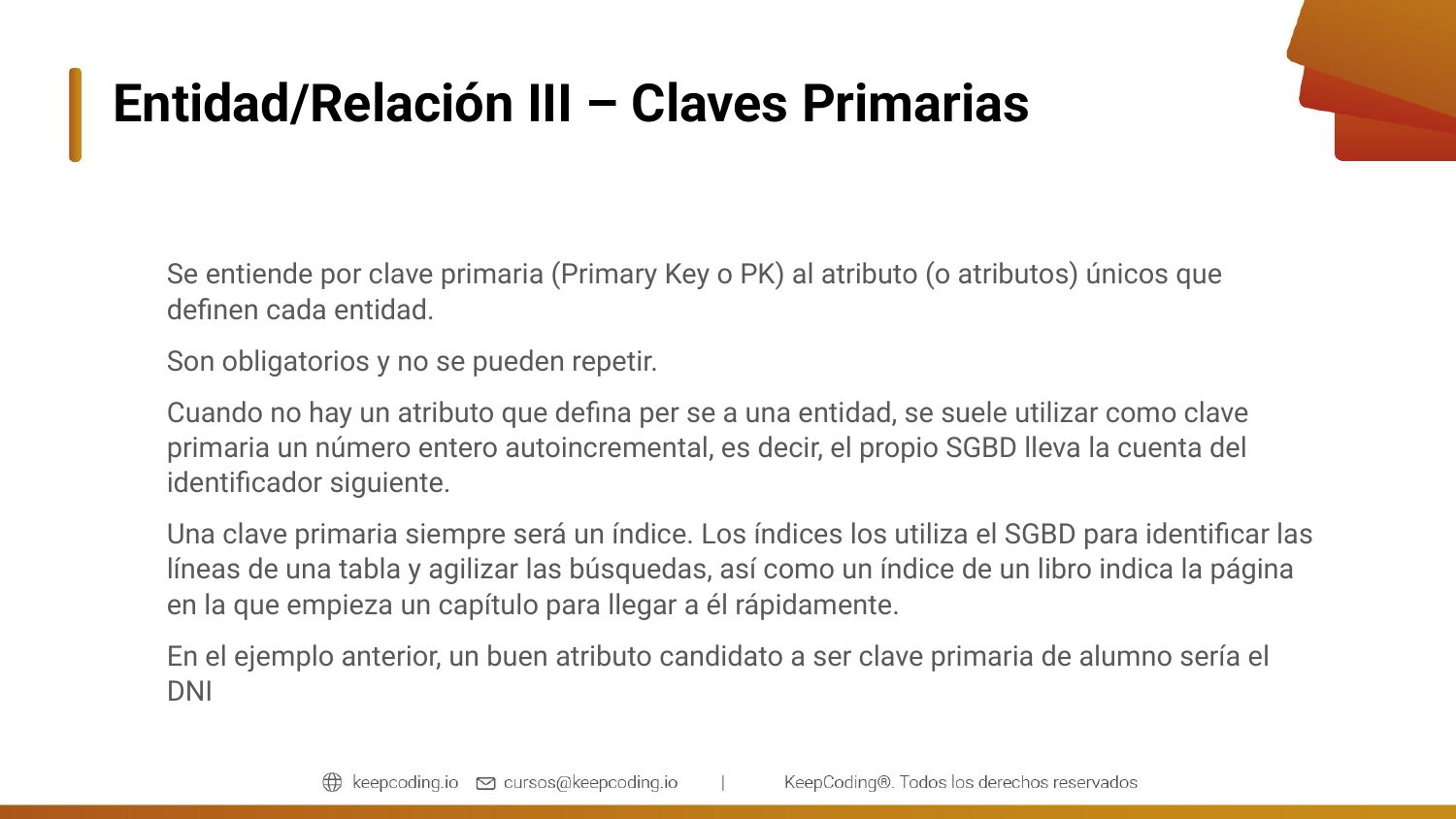

# Entidad/Relación III – Claves Primarias
Se entiende por clave primaria (Primary Key o PK) al atributo (o atributos) únicos que definen cada entidad.
Son obligatorios y no se pueden repetir.
Cuando no hay un atributo que defina per se a una entidad, se suele utilizar como clave primaria un número entero autoincremental, es decir, el propio SGBD lleva la cuenta del identificador siguiente.
Una clave primaria siempre será un índice. Los índices los utiliza el SGBD para identificar las líneas de una tabla y agilizar las búsquedas, así como un índice de un libro indica la página en la que empieza un capítulo para llegar a él rápidamente.
En el ejemplo anterior, un buen atributo candidato a ser clave primaria de alumno sería el DNI